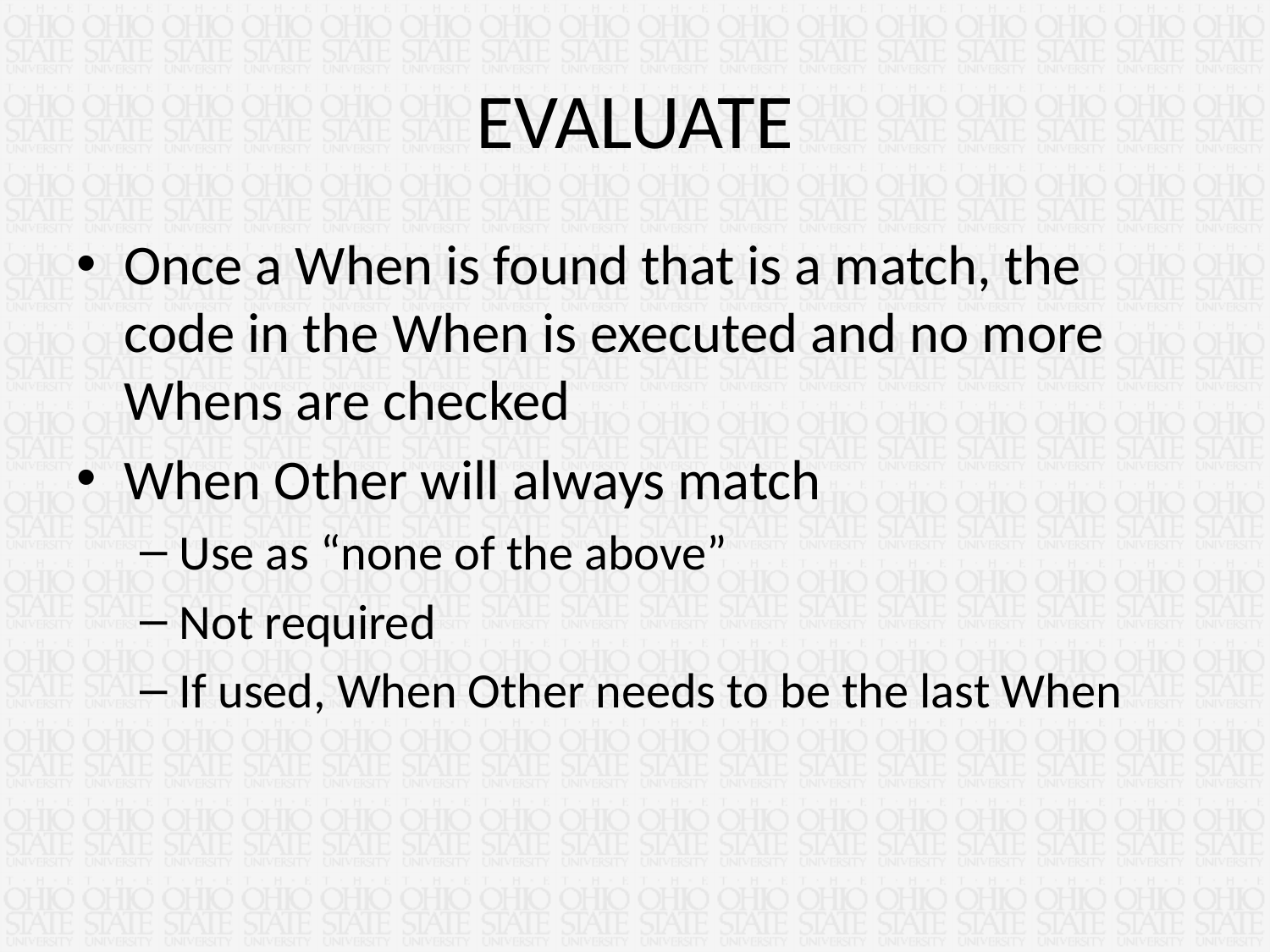

# EVALUATE
Once a When is found that is a match, the code in the When is executed and no more Whens are checked
When Other will always match
Use as “none of the above”
Not required
If used, When Other needs to be the last When